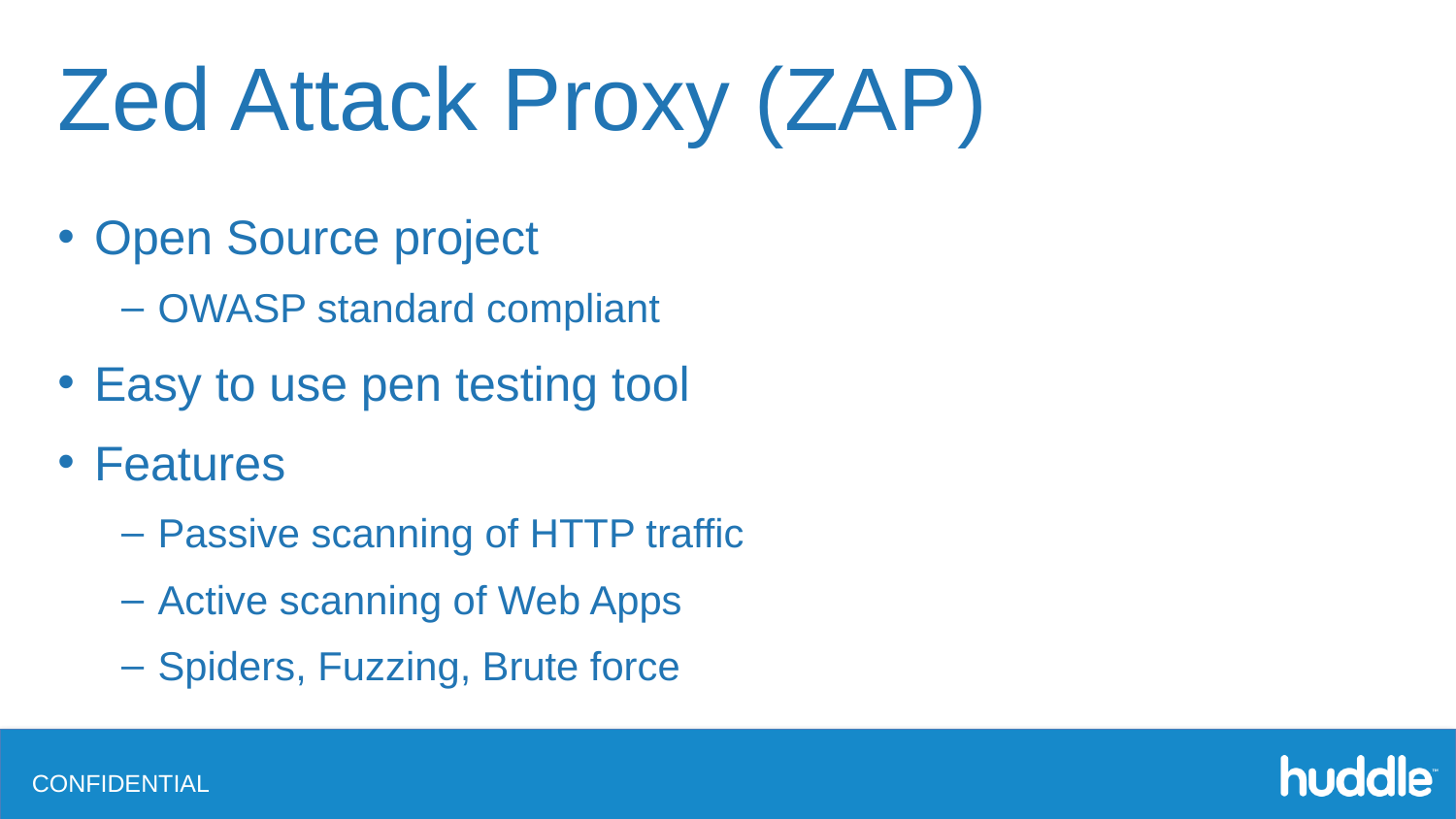

# Zed Attack Proxy (ZAP)
Open Source project
OWASP standard compliant
Easy to use pen testing tool
Features
Passive scanning of HTTP traffic
Active scanning of Web Apps
Spiders, Fuzzing, Brute force